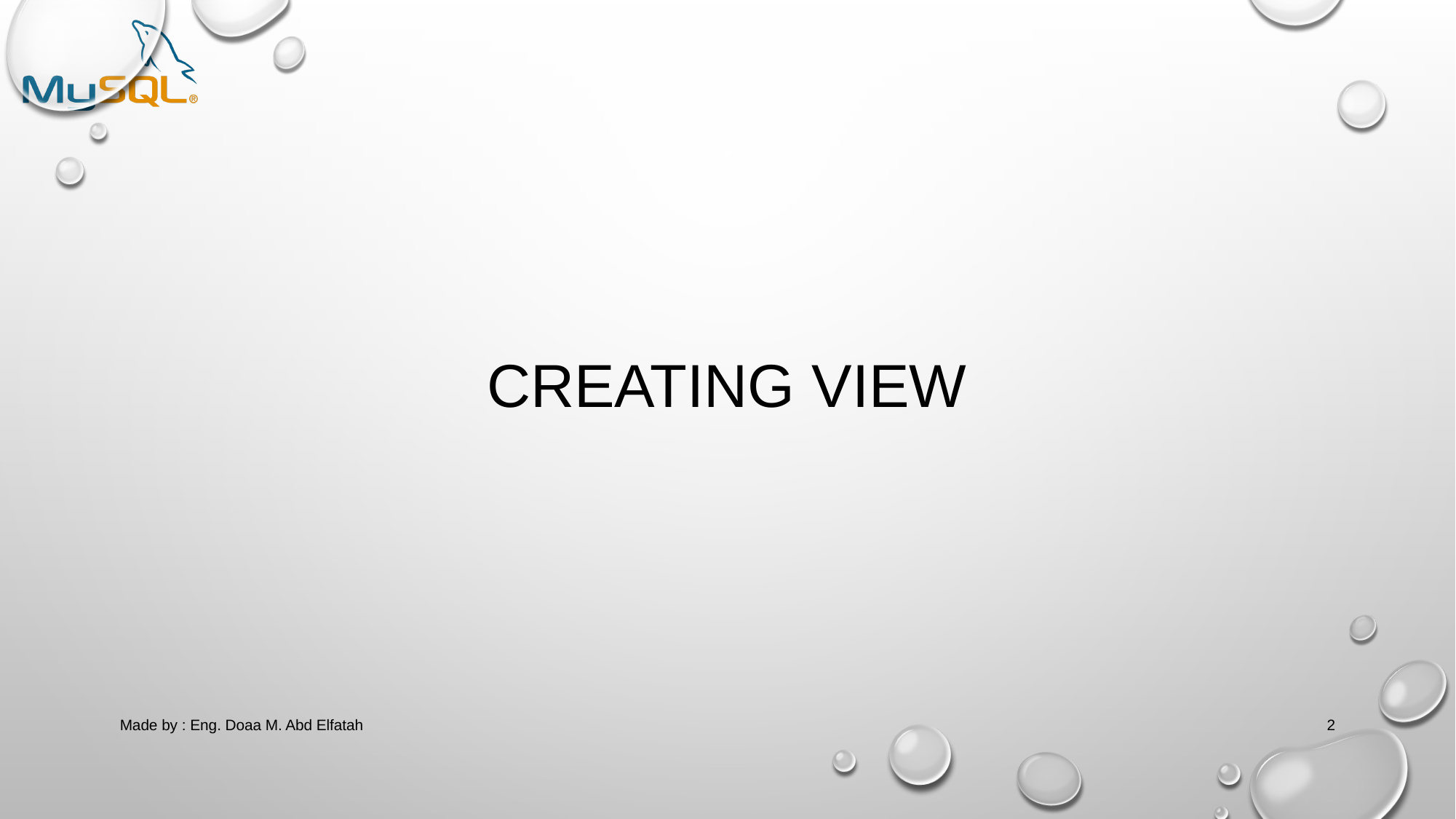

# Creating View

Made by : Eng. Doaa M. Abd Elfatah
2